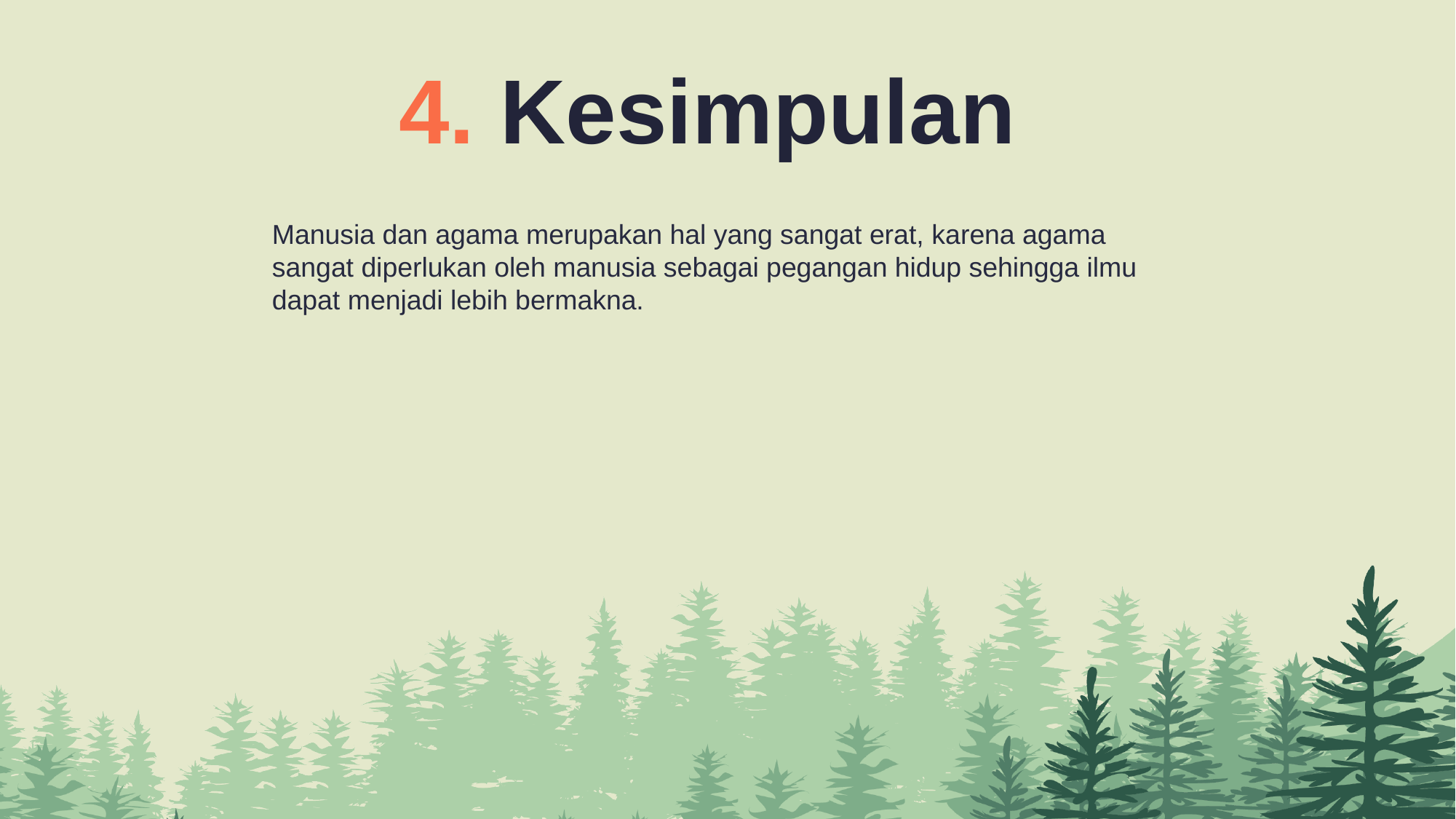

4. Kesimpulan
Manusia dan agama merupakan hal yang sangat erat, karena agama sangat diperlukan oleh manusia sebagai pegangan hidup sehingga ilmu dapat menjadi lebih bermakna.